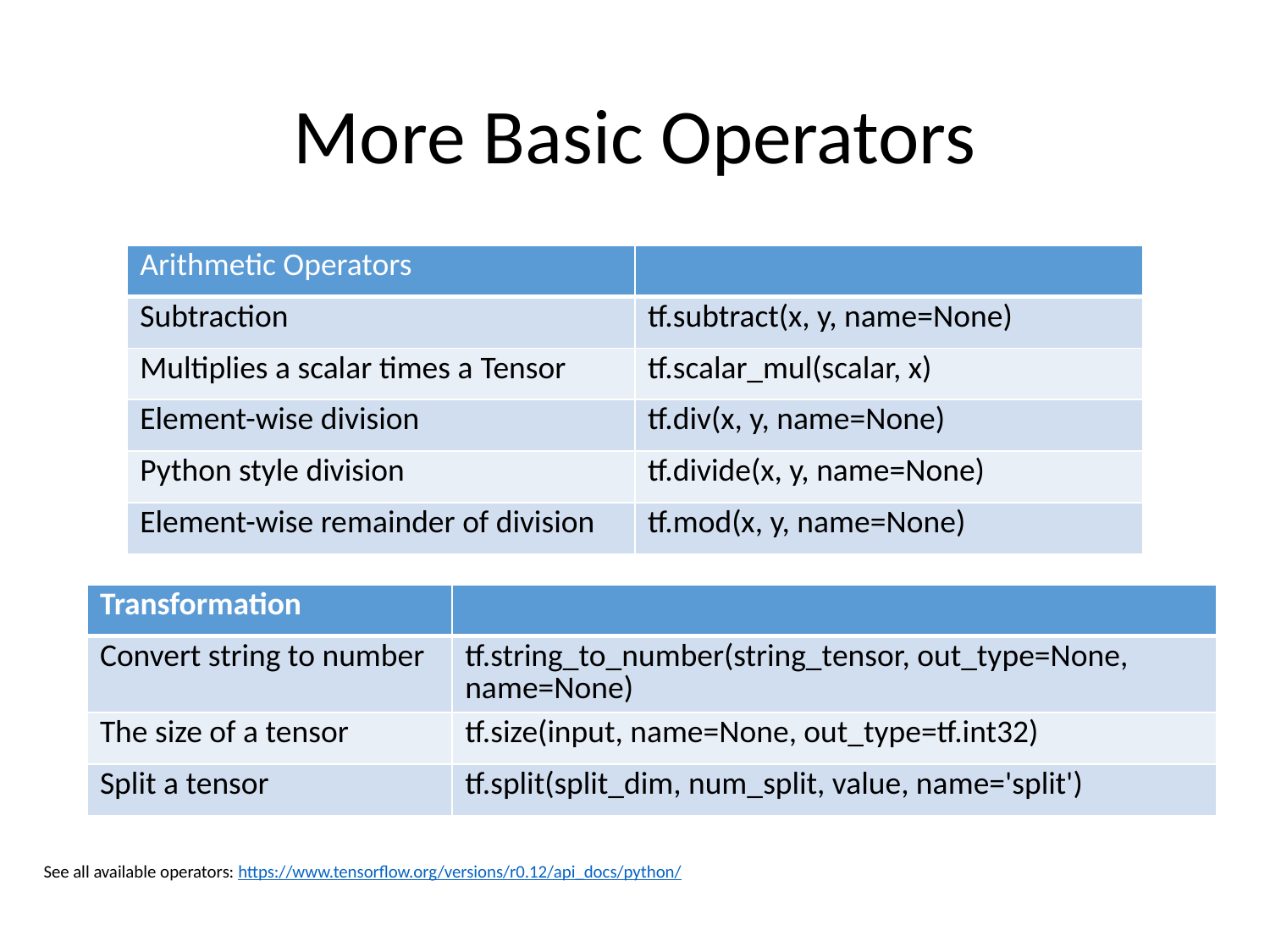

More Basic Operators
| Arithmetic Operators |  |
| --- | --- |
| Subtraction | tf.subtract(x, y, name=None) |
| Multiplies a scalar times a Tensor | tf.scalar\_mul(scalar, x) |
| Element-wise division | tf.div(x, y, name=None) |
| Python style division | tf.divide(x, y, name=None) |
| Element-wise remainder of division | tf.mod(x, y, name=None) |
| Transformation |  |
| --- | --- |
| Convert string to number | tf.string\_to\_number(string\_tensor, out\_type=None, name=None) |
| The size of a tensor | tf.size(input, name=None, out\_type=tf.int32) |
| Split a tensor | tf.split(split\_dim, num\_split, value, name='split') |
See all available operators: https://www.tensorflow.org/versions/r0.12/api_docs/python/